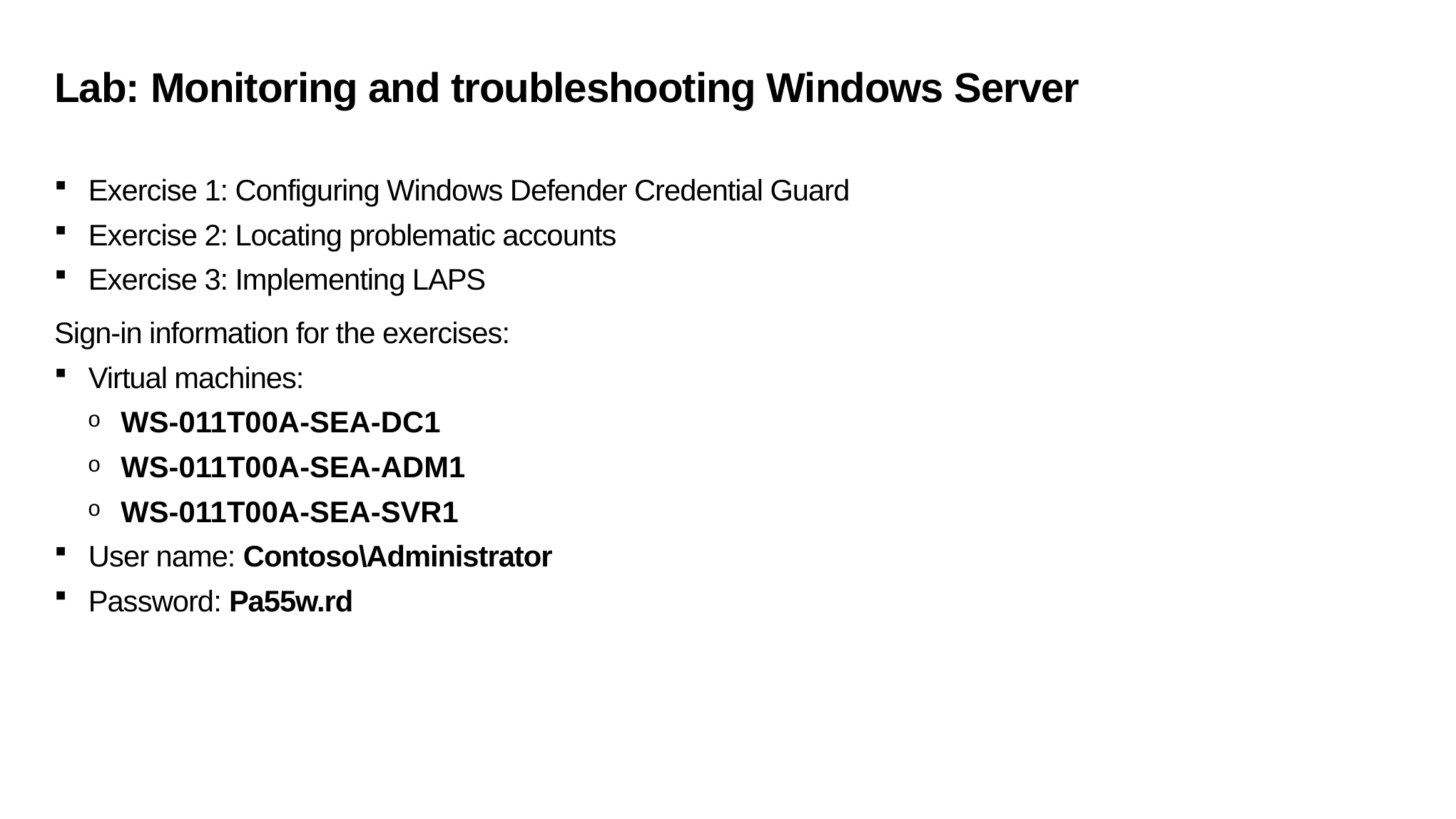

# Lab: Monitoring and troubleshooting Windows Server
Exercise 1: Configuring Windows Defender Credential Guard
Exercise 2: Locating problematic accounts
Exercise 3: Implementing LAPS
Sign-in information for the exercises:
Virtual machines:
WS-011T00A-SEA-DC1
WS-011T00A-SEA-ADM1
WS-011T00A-SEA-SVR1
User name: Contoso\Administrator
Password: Pa55w.rd